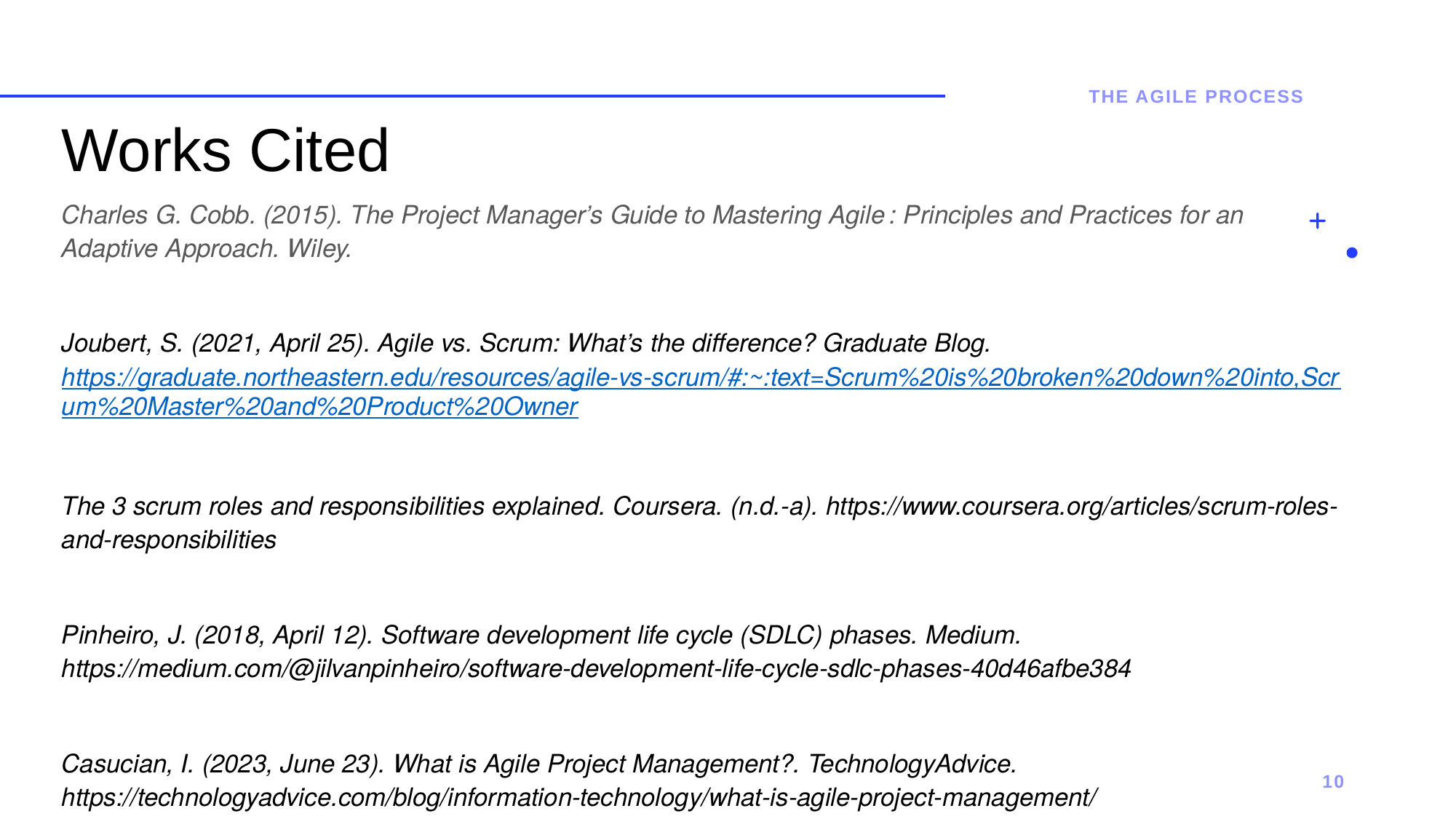

The agile process
# Works Cited
Charles G. Cobb. (2015). The Project Manager’s Guide to Mastering Agile : Principles and Practices for an Adaptive Approach. Wiley.

Joubert, S. (2021, April 25). Agile vs. Scrum: What’s the difference? Graduate Blog. https://graduate.northeastern.edu/resources/agile-vs-scrum/#:~:text=Scrum%20is%20broken%20down%20into,Scrum%20Master%20and%20Product%20Owner

The 3 scrum roles and responsibilities explained. Coursera. (n.d.-a). https://www.coursera.org/articles/scrum-roles-and-responsibilities

Pinheiro, J. (2018, April 12). Software development life cycle (SDLC) phases. Medium. https://medium.com/@jilvanpinheiro/software-development-life-cycle-sdlc-phases-40d46afbe384

Casucian, I. (2023, June 23). What is Agile Project Management?. TechnologyAdvice. https://technologyadvice.com/blog/information-technology/what-is-agile-project-management/

10